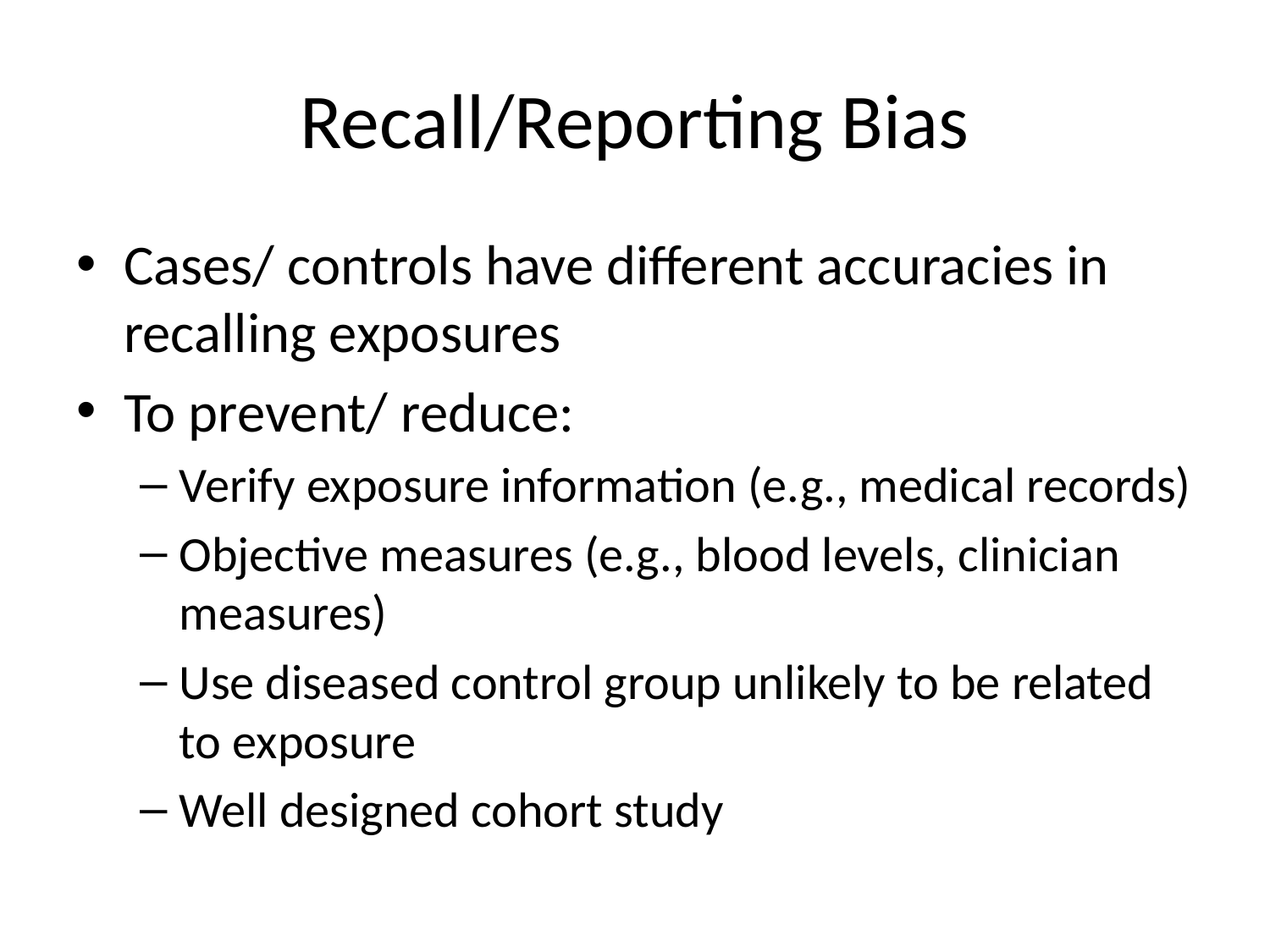

# Recall/Reporting Bias
Cases/ controls have different accuracies in recalling exposures
To prevent/ reduce:
Verify exposure information (e.g., medical records)
Objective measures (e.g., blood levels, clinician measures)
Use diseased control group unlikely to be related to exposure
Well designed cohort study